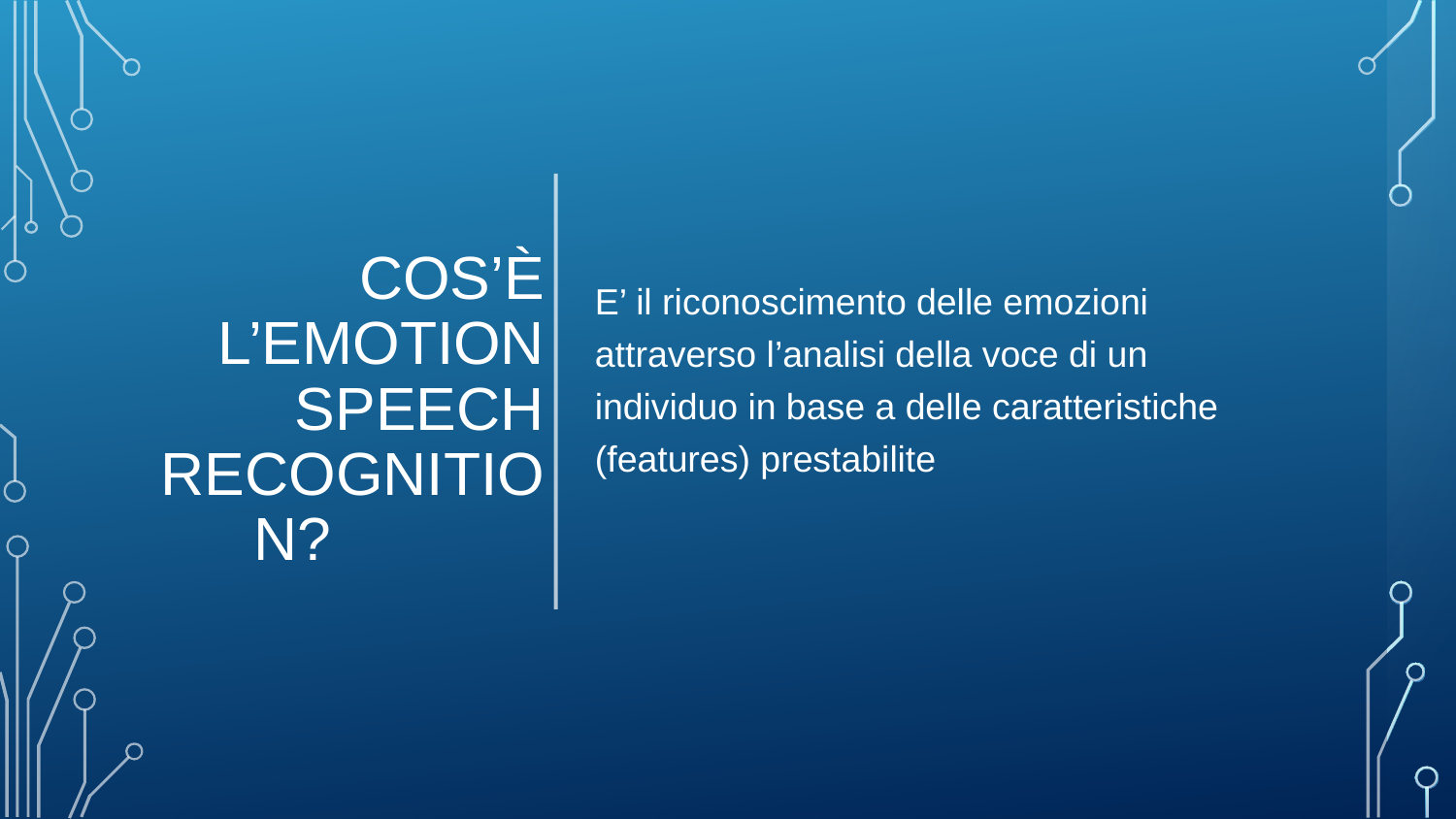

E’ il riconoscimento delle emozioni attraverso l’analisi della voce di un individuo in base a delle caratteristiche (features) prestabilite

# COS’È L’EMOTION SPEECH RECOGNITION?